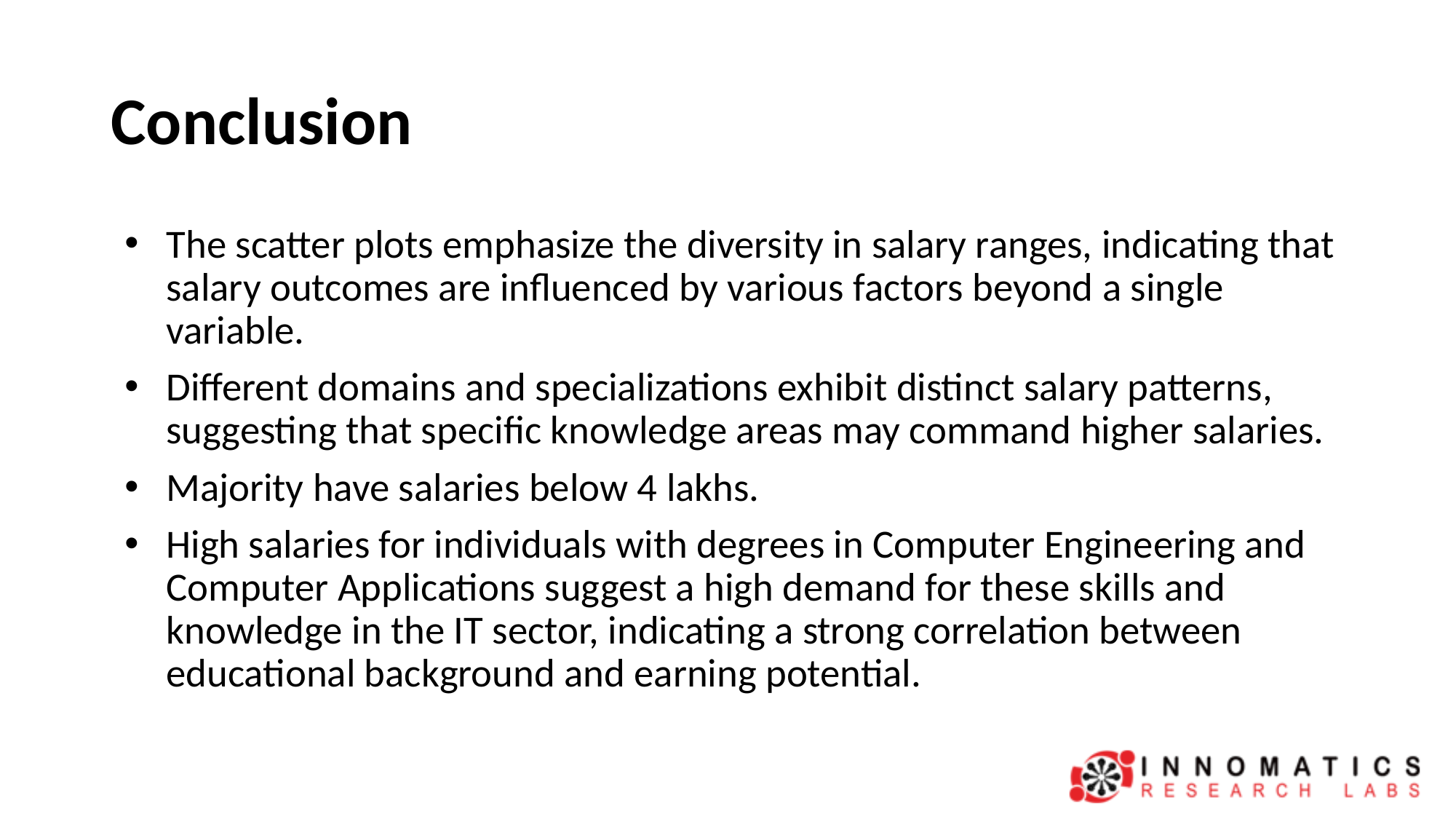

# Conclusion
The scatter plots emphasize the diversity in salary ranges, indicating that salary outcomes are influenced by various factors beyond a single variable.
Different domains and specializations exhibit distinct salary patterns, suggesting that specific knowledge areas may command higher salaries.
Majority have salaries below 4 lakhs.
High salaries for individuals with degrees in Computer Engineering and Computer Applications suggest a high demand for these skills and knowledge in the IT sector, indicating a strong correlation between educational background and earning potential.